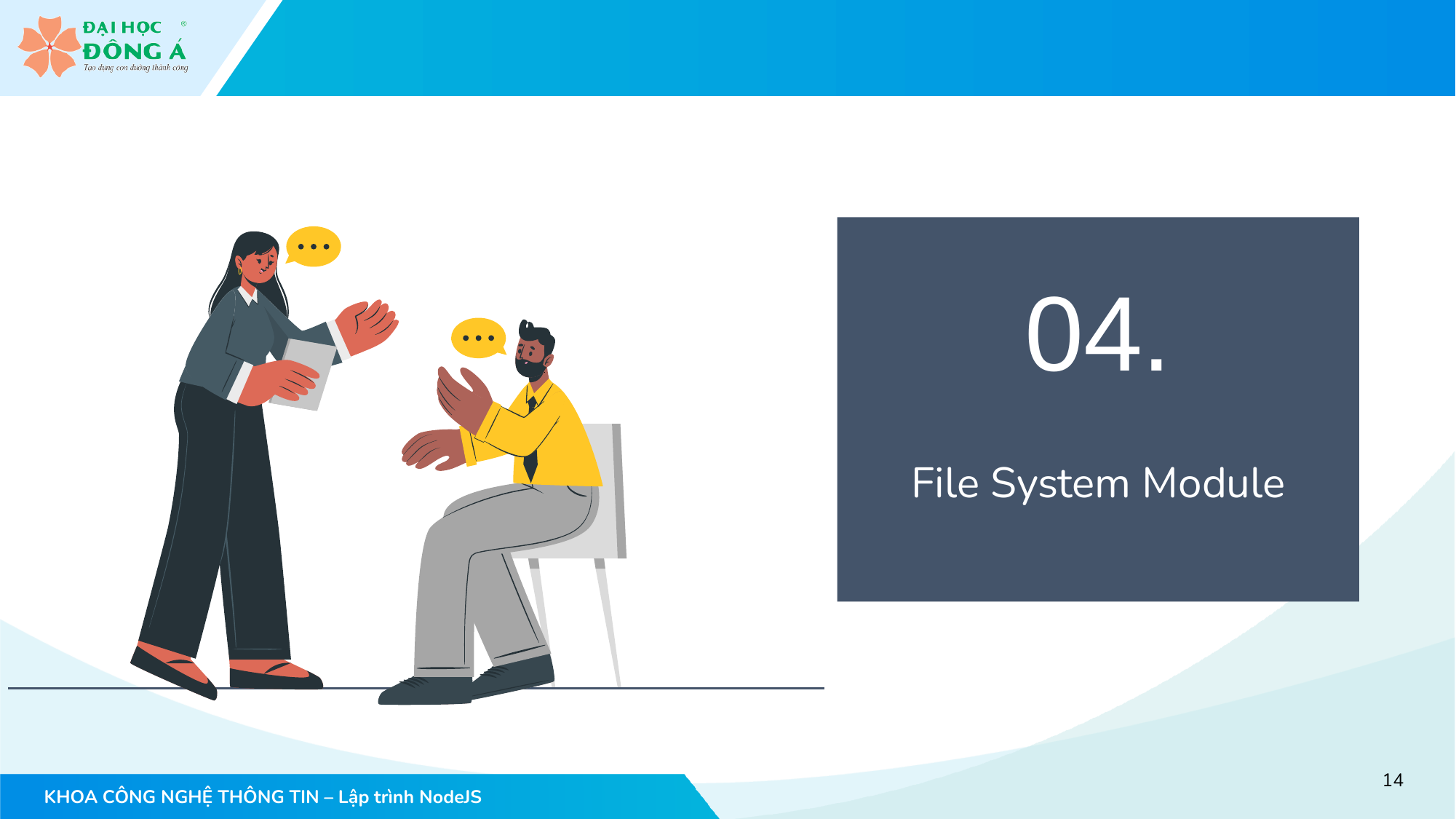

04.
File System Module
14
KHOA CÔNG NGHỆ THÔNG TIN – Lập trình NodeJS